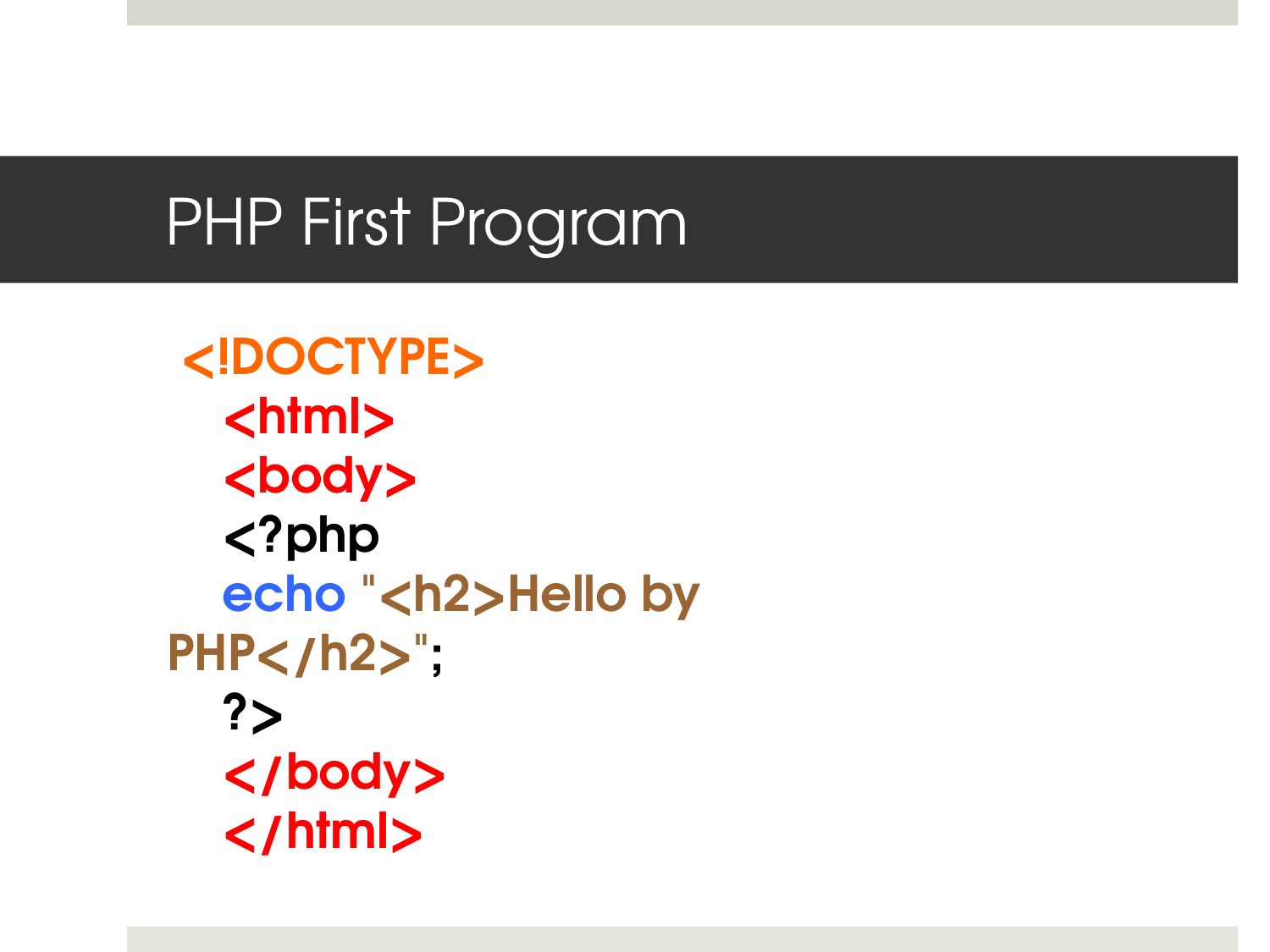

# PHP First Program
 <!DOCTYPE>
    <html>
    <body>
    <?php
    echo "<h2>Hello by PHP</h2>";
    ?>
    </body>
    </html>